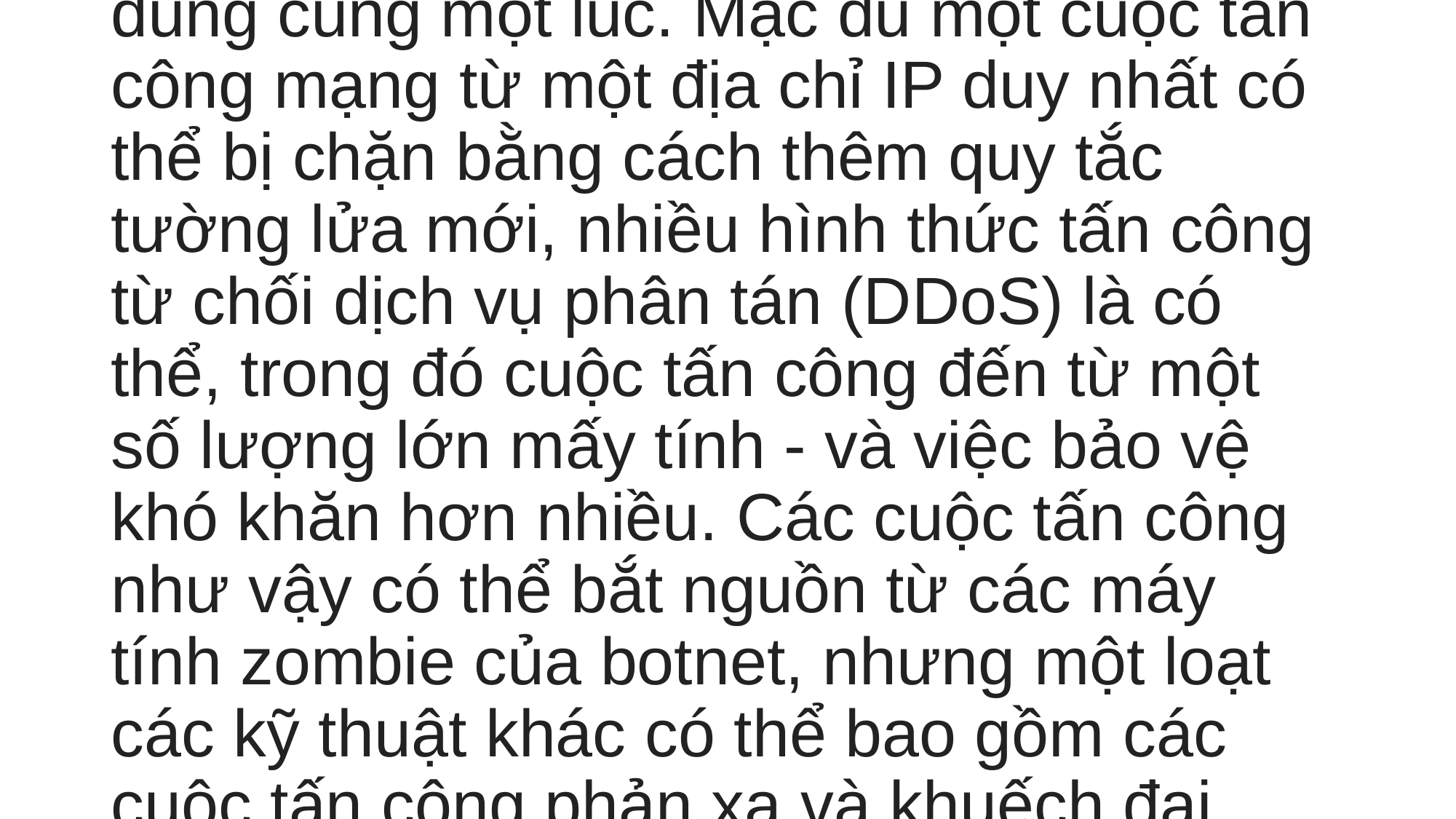

# Các cuộc tấn công từ chối dịch vụ (DoS) được thiết kế để làm cho tài nguyên mạng hoặc máy không sẵn sàng để phục vụ cho người dùng dự định của nó. [5] Kẻ tấn công có thể từ chối dịch vụ cho từng nạn nhân, chẳng hạn như cố tình nhập sai mật khẩu đủ lần liên tục để khiến tài khoản nạn nhân bị khóa hoặc chúng có thể làm quá tải khả năng của máy hoặc mạng và chặn tất cả người dùng cùng một lúc. Mặc dù một cuộc tấn công mạng từ một địa chỉ IP duy nhất có thể bị chặn bằng cách thêm quy tắc tường lửa mới, nhiều hình thức tấn công từ chối dịch vụ phân tán (DDoS) là có thể, trong đó cuộc tấn công đến từ một số lượng lớn mấy tính - và việc bảo vệ khó khăn hơn nhiều. Các cuộc tấn công như vậy có thể bắt nguồn từ các máy tính zombie của botnet, nhưng một loạt các kỹ thuật khác có thể bao gồm các cuộc tấn công phản xạ và khuếch đại, trong đó các hệ thống vô tội bị lừa gửi dữ liệu đến máy nạn nhân.